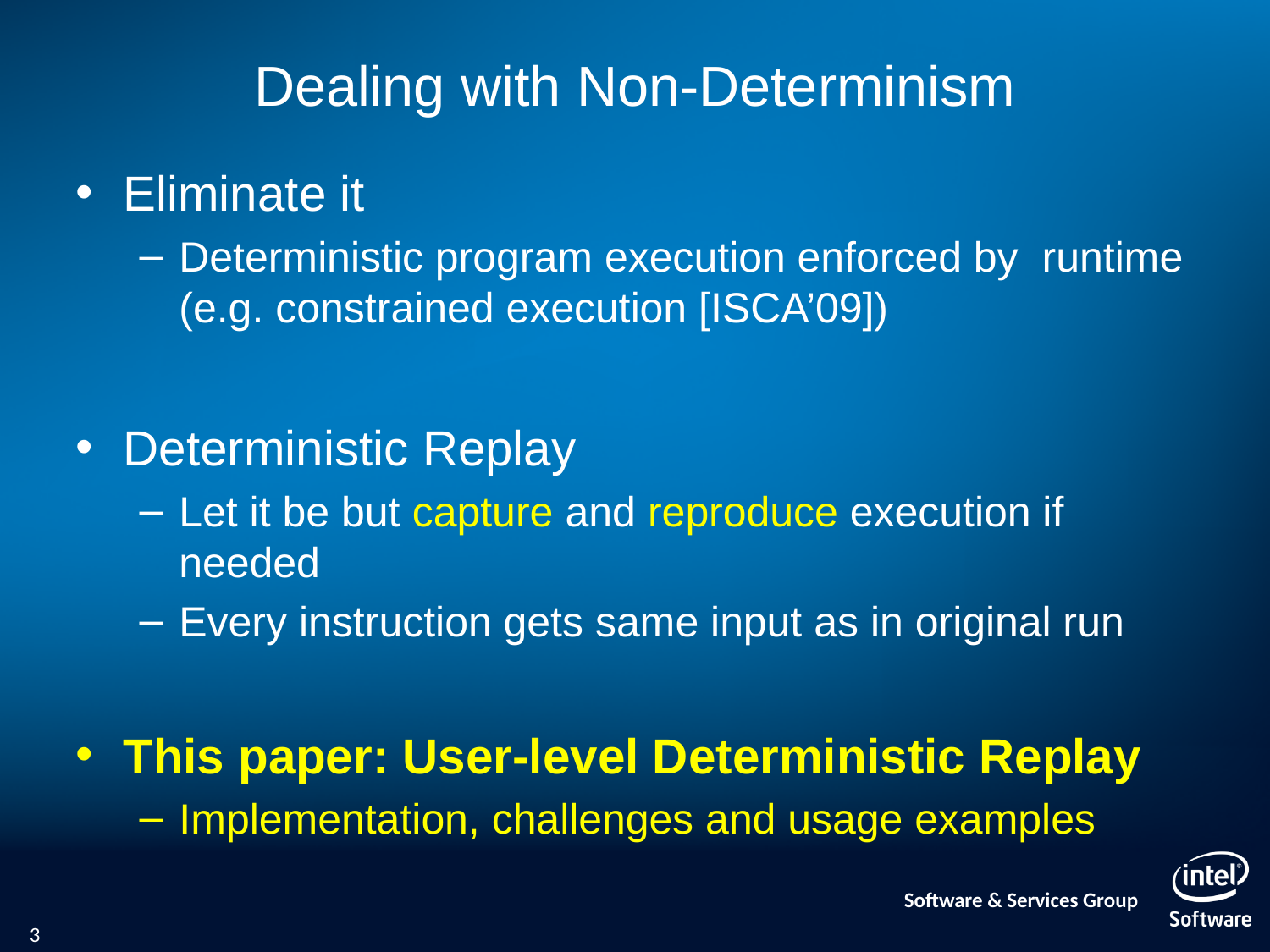

# Dealing with Non-Determinism
Eliminate it
Deterministic program execution enforced by  runtime (e.g. constrained execution [ISCA’09])

Deterministic Replay
Let it be but capture and reproduce execution if needed
Every instruction gets same input as in original run

This paper: User-level Deterministic Replay
Implementation, challenges and usage examples

3